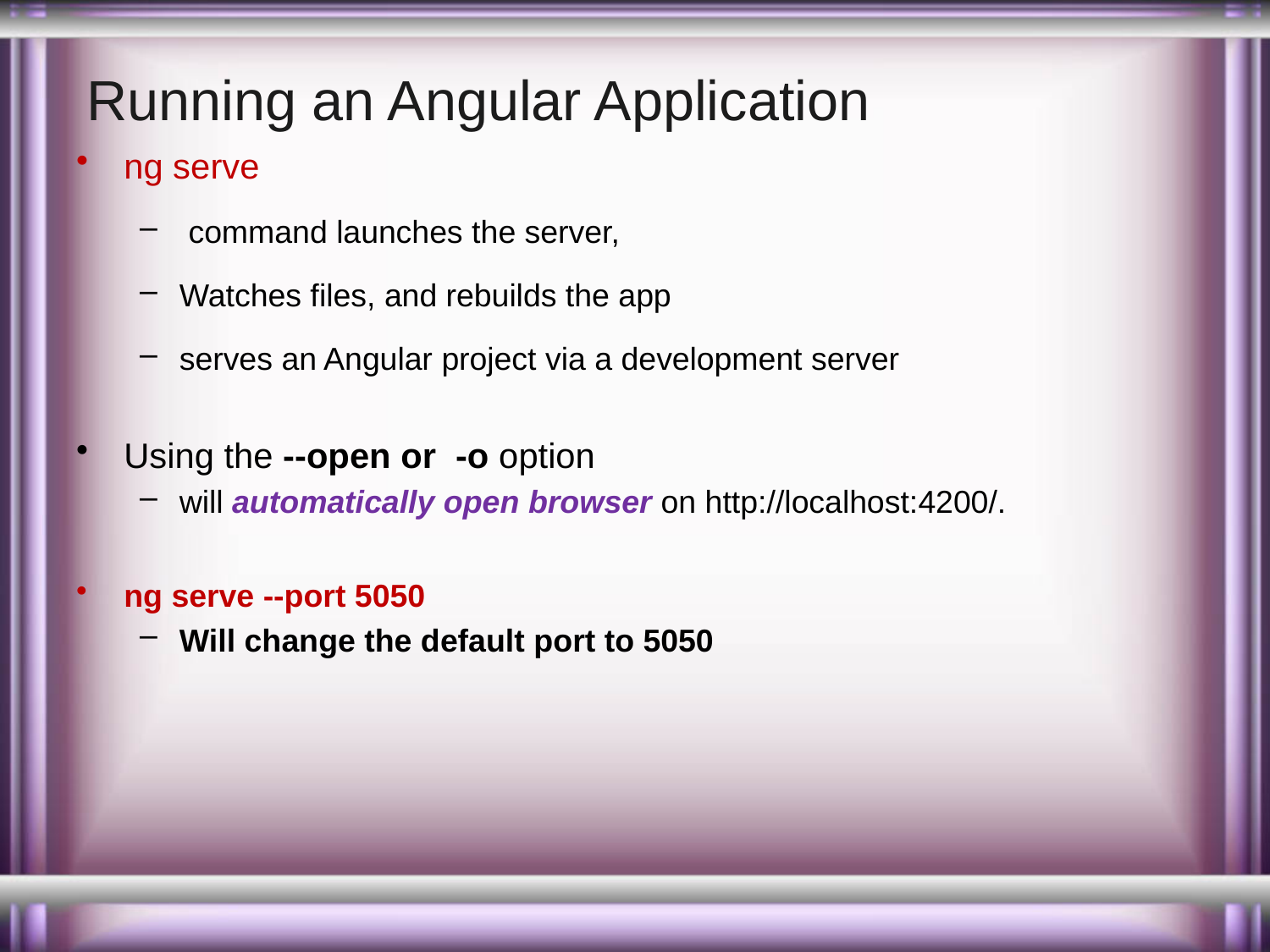

# Running an Angular Application
ng serve
 command launches the server,
Watches files, and rebuilds the app
serves an Angular project via a development server

Using the --open or  -o option
will automatically open browser on http://localhost:4200/.

ng serve --port 5050
Will change the default port to 5050